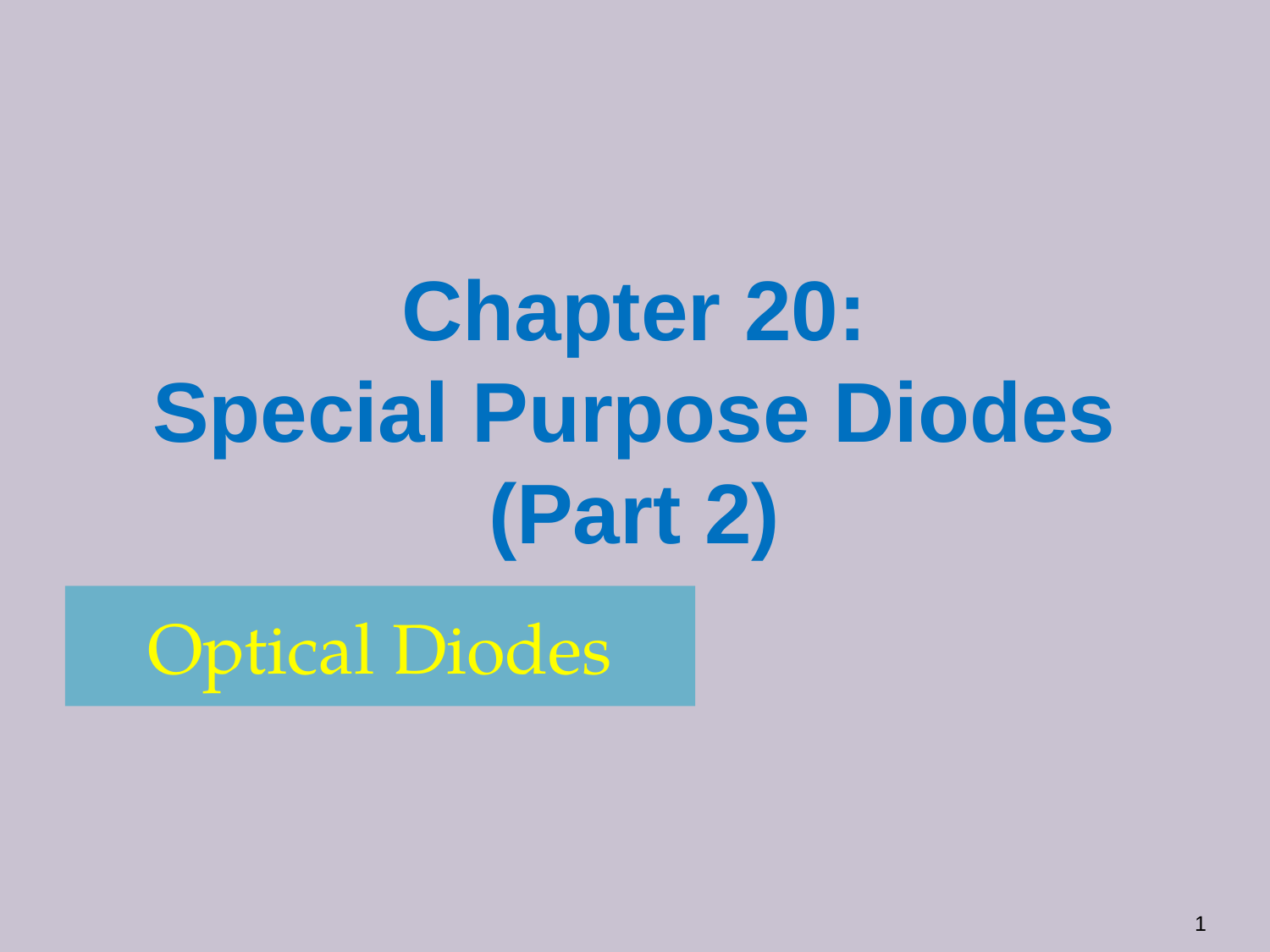

# Chapter 20: Special Purpose Diodes (Part 2)
Optical Diodes
1